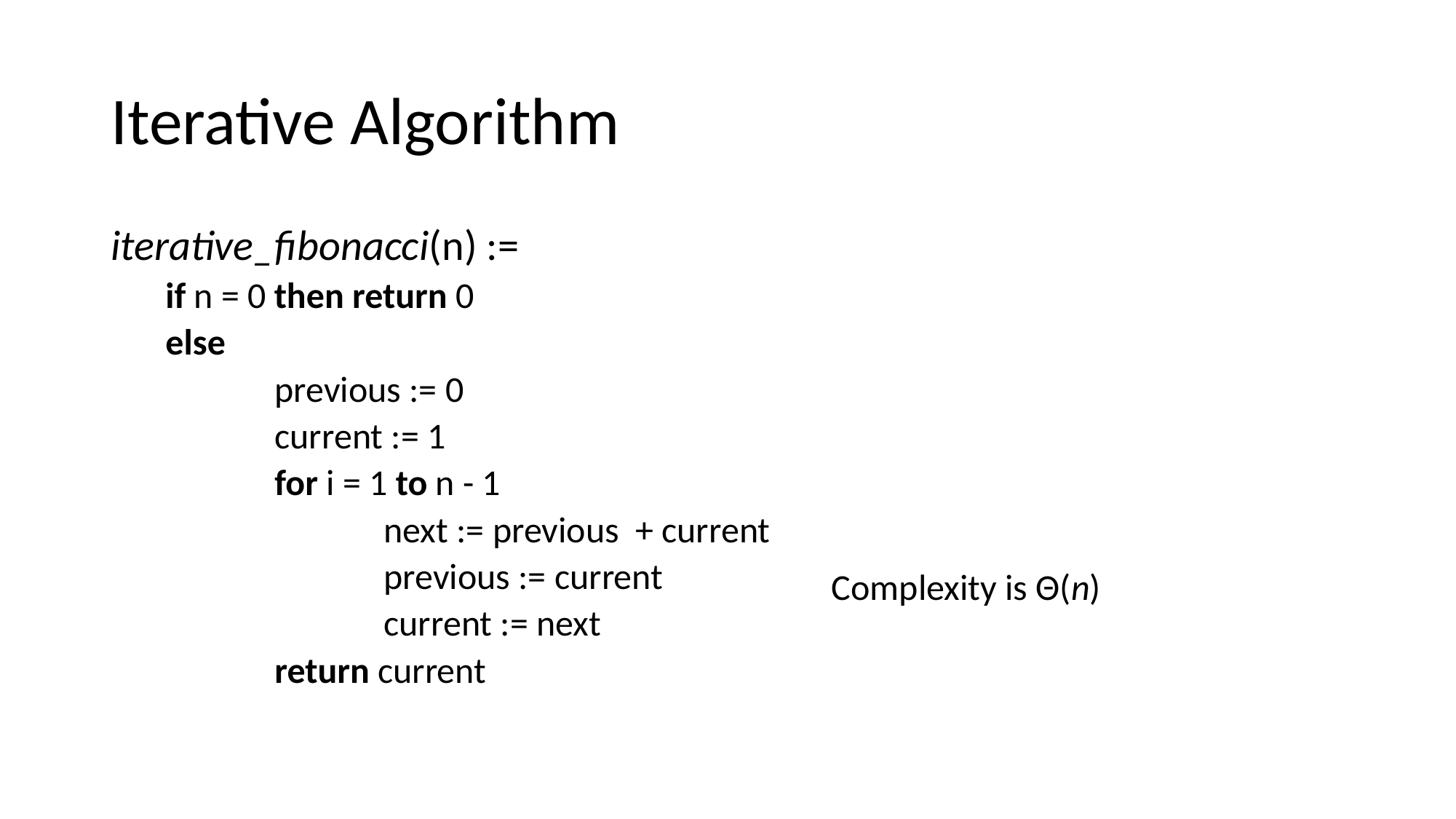

# Iterative Algorithm
iterative_fibonacci(n) :=
if n = 0 then return 0
else
	previous := 0
	current := 1
	for i = 1 to n - 1
		next := previous  + current
		previous := current
		current := next
	return current
Complexity is Θ(n)